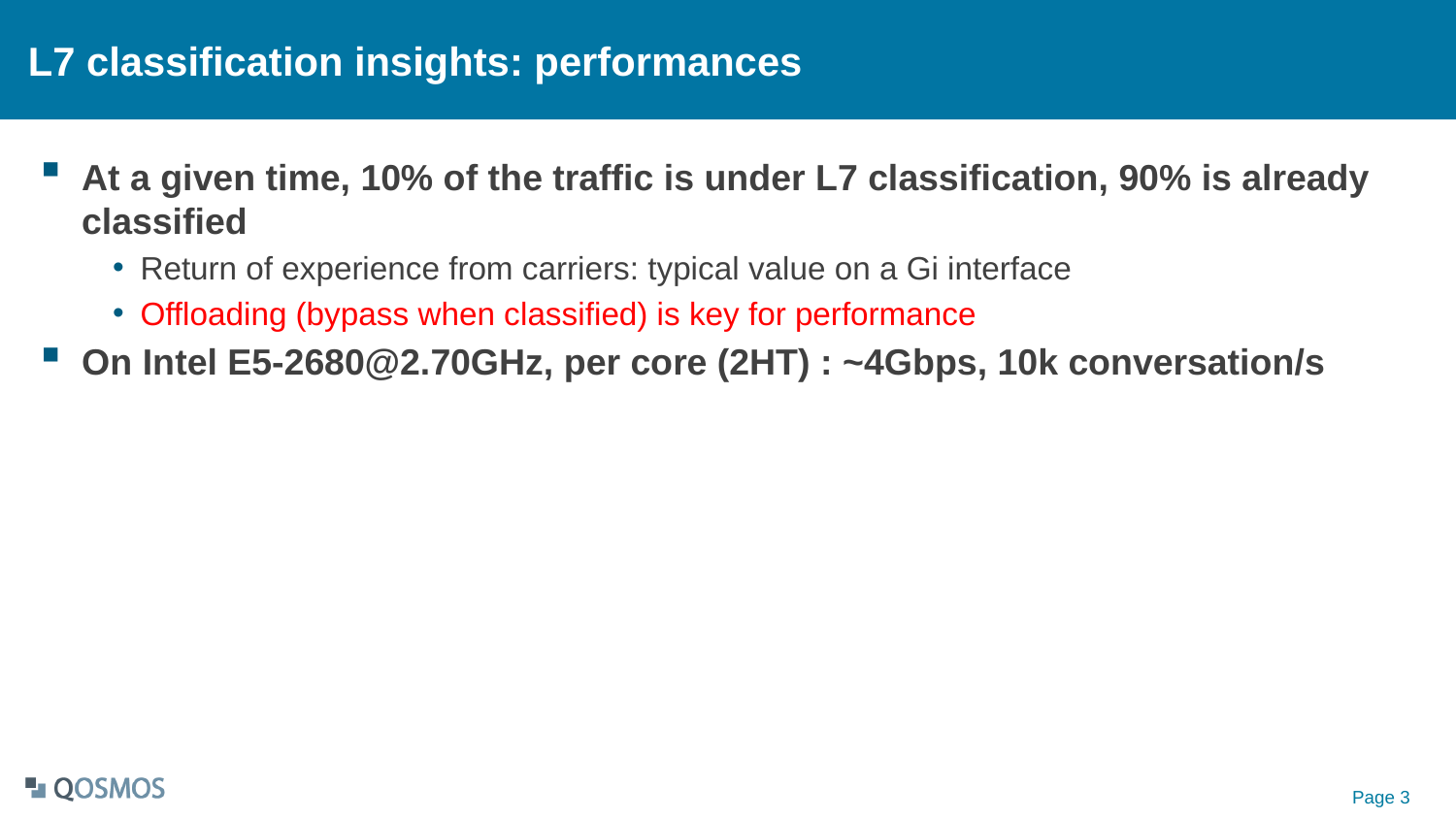

# L7 classification insights: performances
At a given time, 10% of the traffic is under L7 classification, 90% is already classified
Return of experience from carriers: typical value on a Gi interface
Offloading (bypass when classified) is key for performance
On Intel E5-2680@2.70GHz, per core (2HT) : ~4Gbps, 10k conversation/s
 Page 3